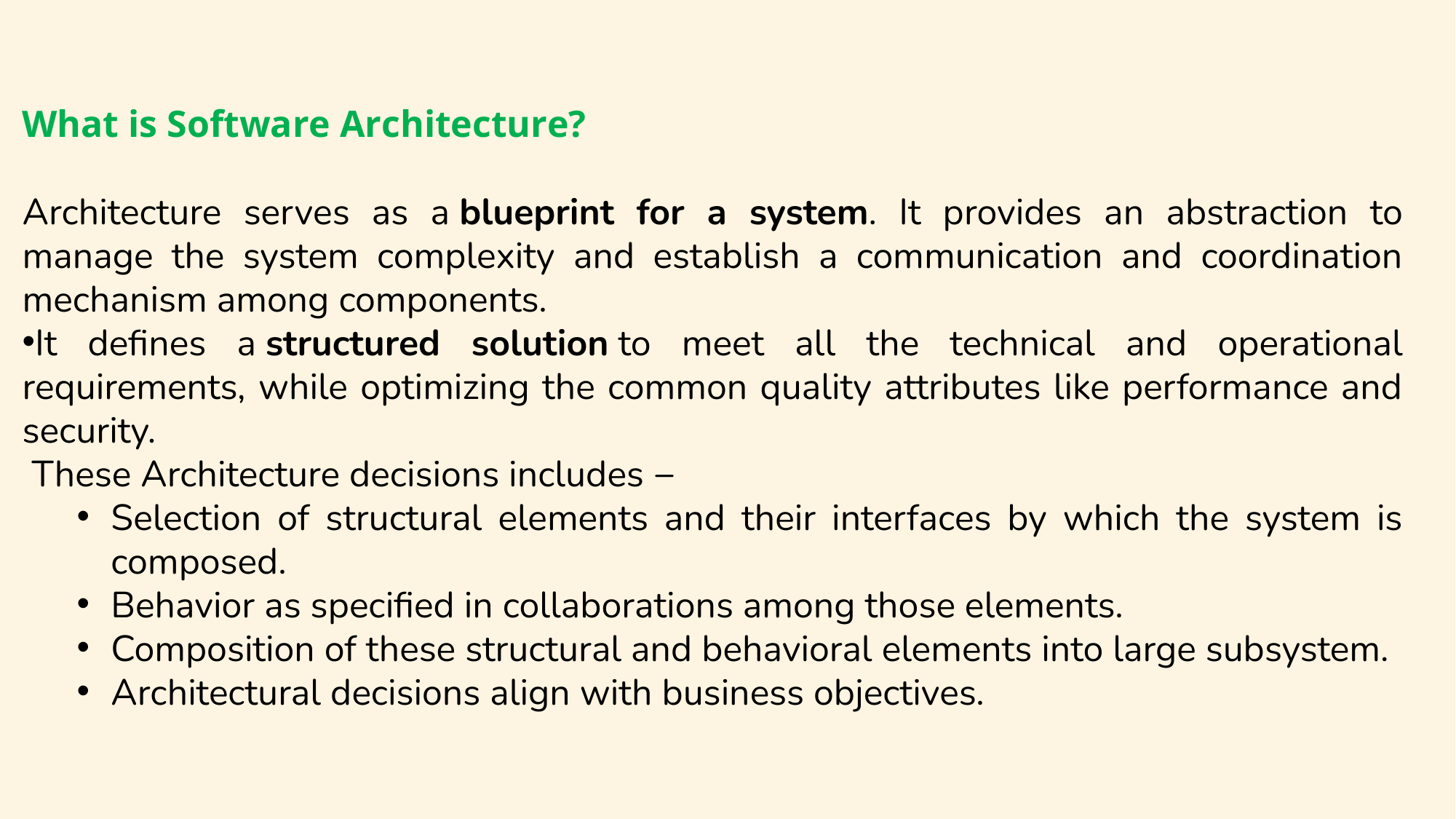

What is Software Architecture?

Architecture serves as a blueprint for a system. It provides an abstraction to manage the system complexity and establish a communication and coordination mechanism among components.
It defines a structured solution to meet all the technical and operational requirements, while optimizing the common quality attributes like performance and security.
 These Architecture decisions includes −
Selection of structural elements and their interfaces by which the system is composed.
Behavior as specified in collaborations among those elements.
Composition of these structural and behavioral elements into large subsystem.
Architectural decisions align with business objectives.